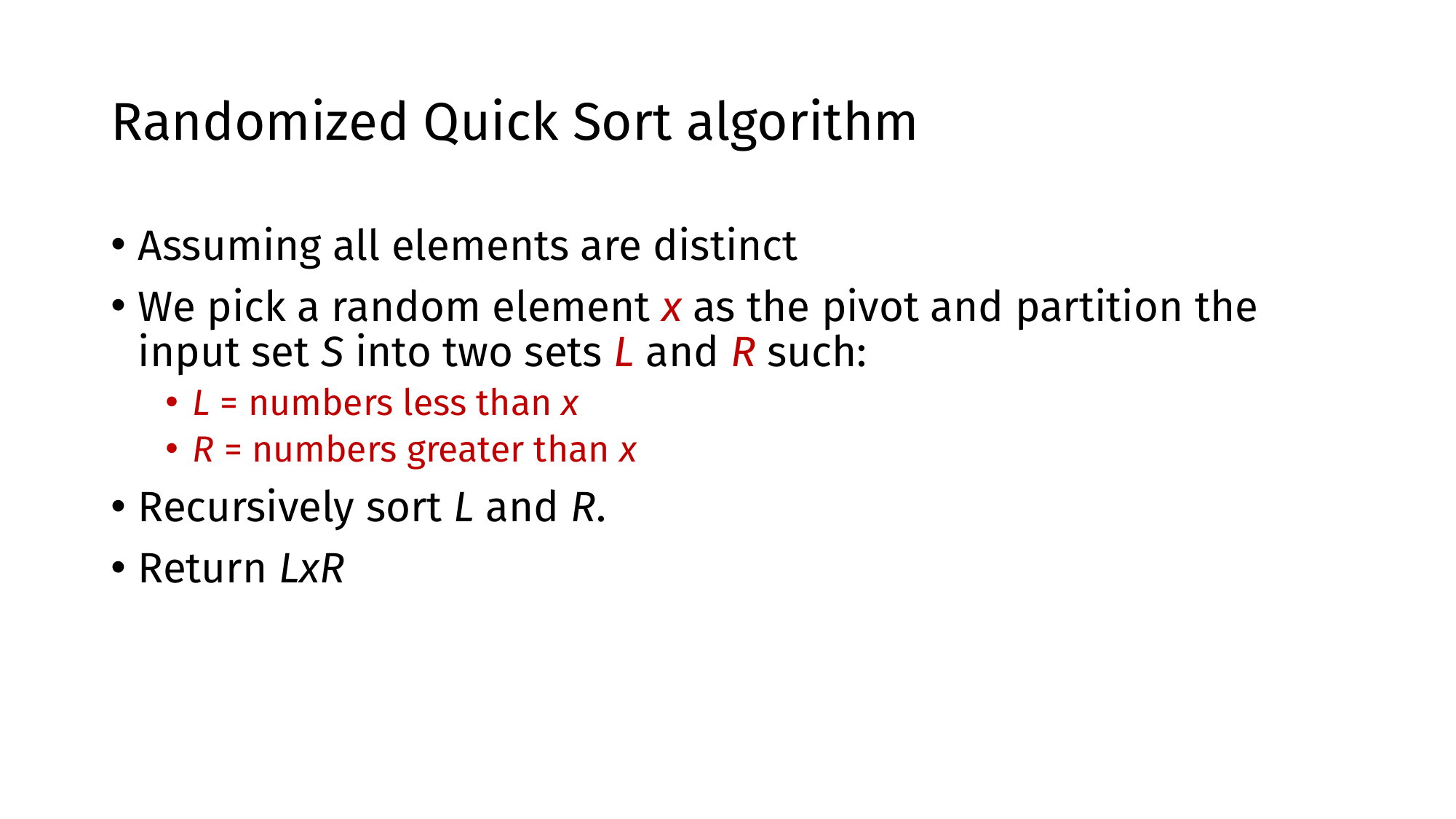

# Randomized Quick Sort algorithm
Assuming all elements are distinct
We pick a random element x as the pivot and partition the input set S into two sets L and R such:
L = numbers less than x
R = numbers greater than x
Recursively sort L and R.
Return LxR